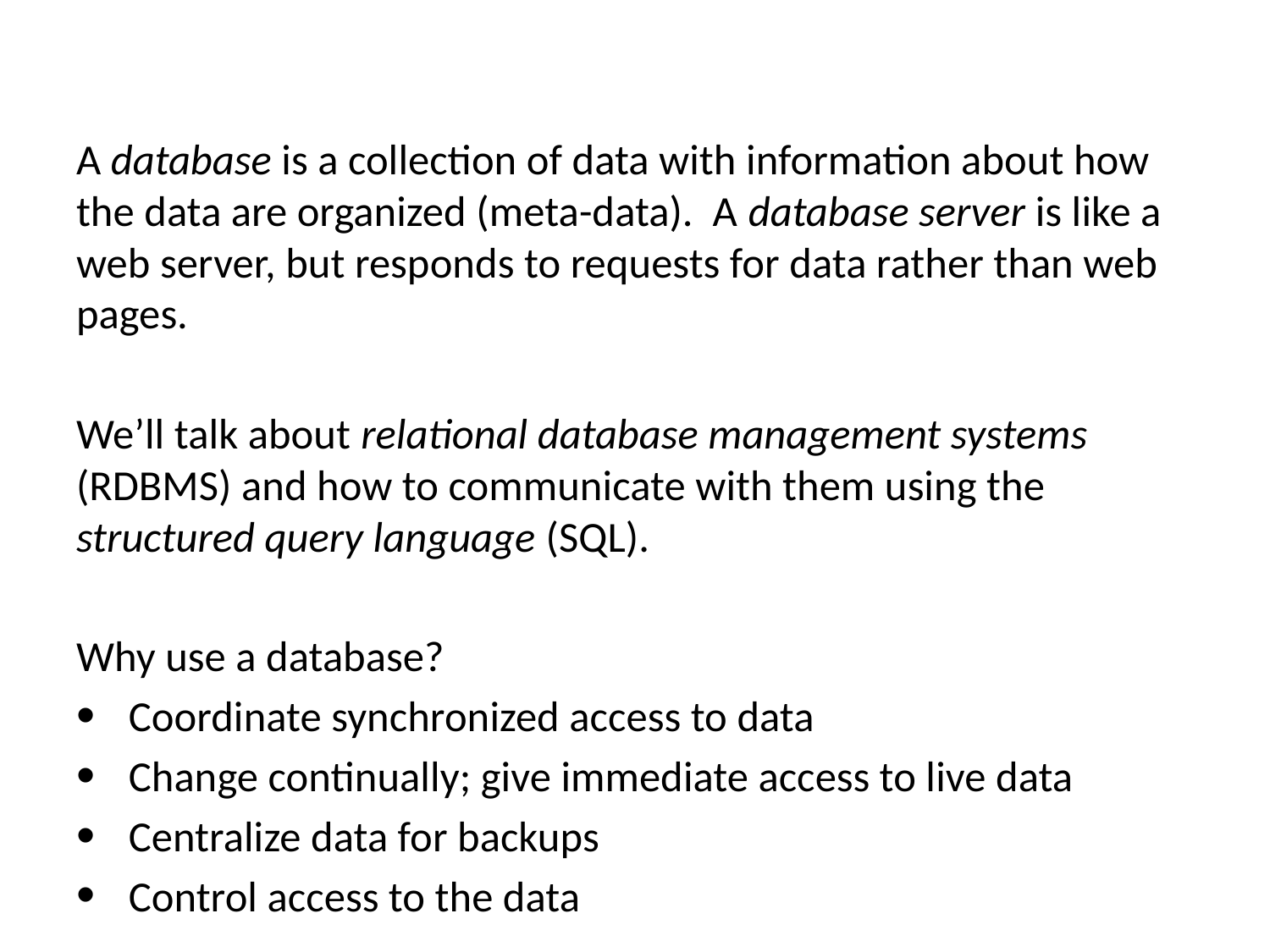

A database is a collection of data with information about how the data are organized (meta-data).  A database server is like a web server, but responds to requests for data rather than web pages.

We’ll talk about relational database management systems (RDBMS) and how to communicate with them using the structured query language (SQL).

Why use a database?
 Coordinate synchronized access to data
 Change continually; give immediate access to live data
 Centralize data for backups
 Control access to the data